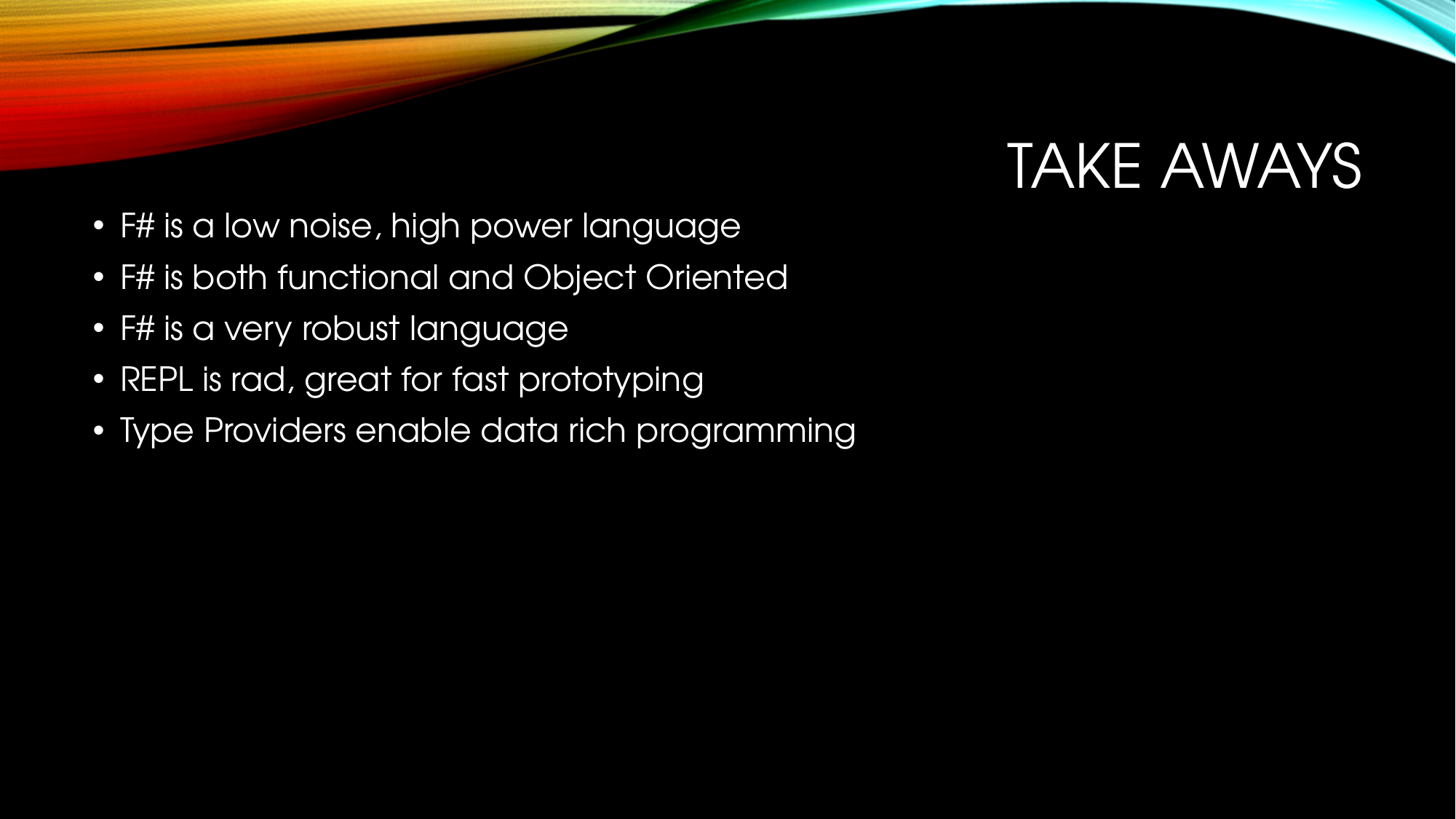

# Take aways
F# is a low noise, high power language
F# is both functional and Object Oriented
F# is a very robust language
REPL is rad, great for fast prototyping
Type Providers enable data rich programming